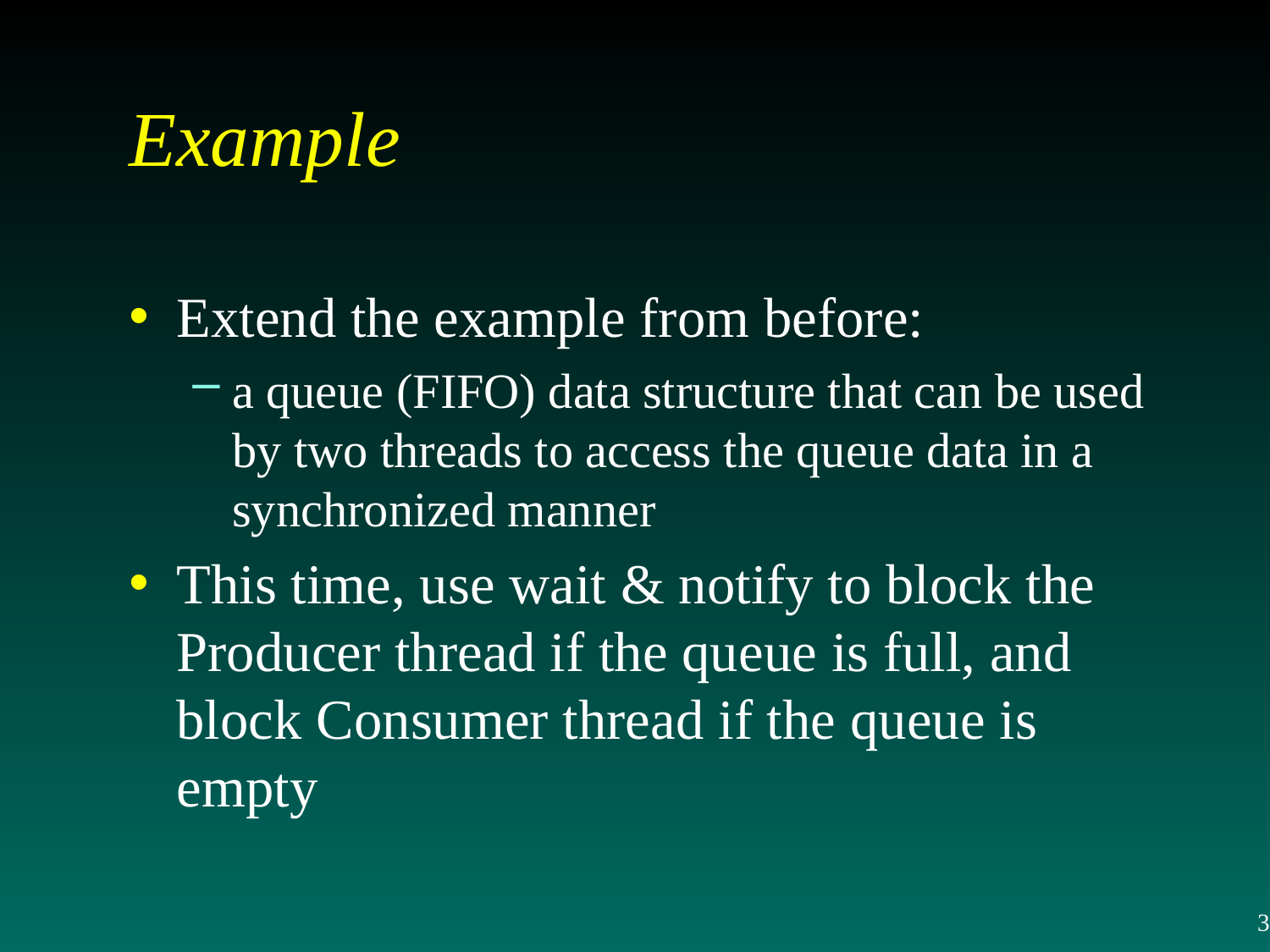

# Example
Extend the example from before:
a queue (FIFO) data structure that can be used by two threads to access the queue data in a synchronized manner
This time, use wait & notify to block the Producer thread if the queue is full, and block Consumer thread if the queue is empty